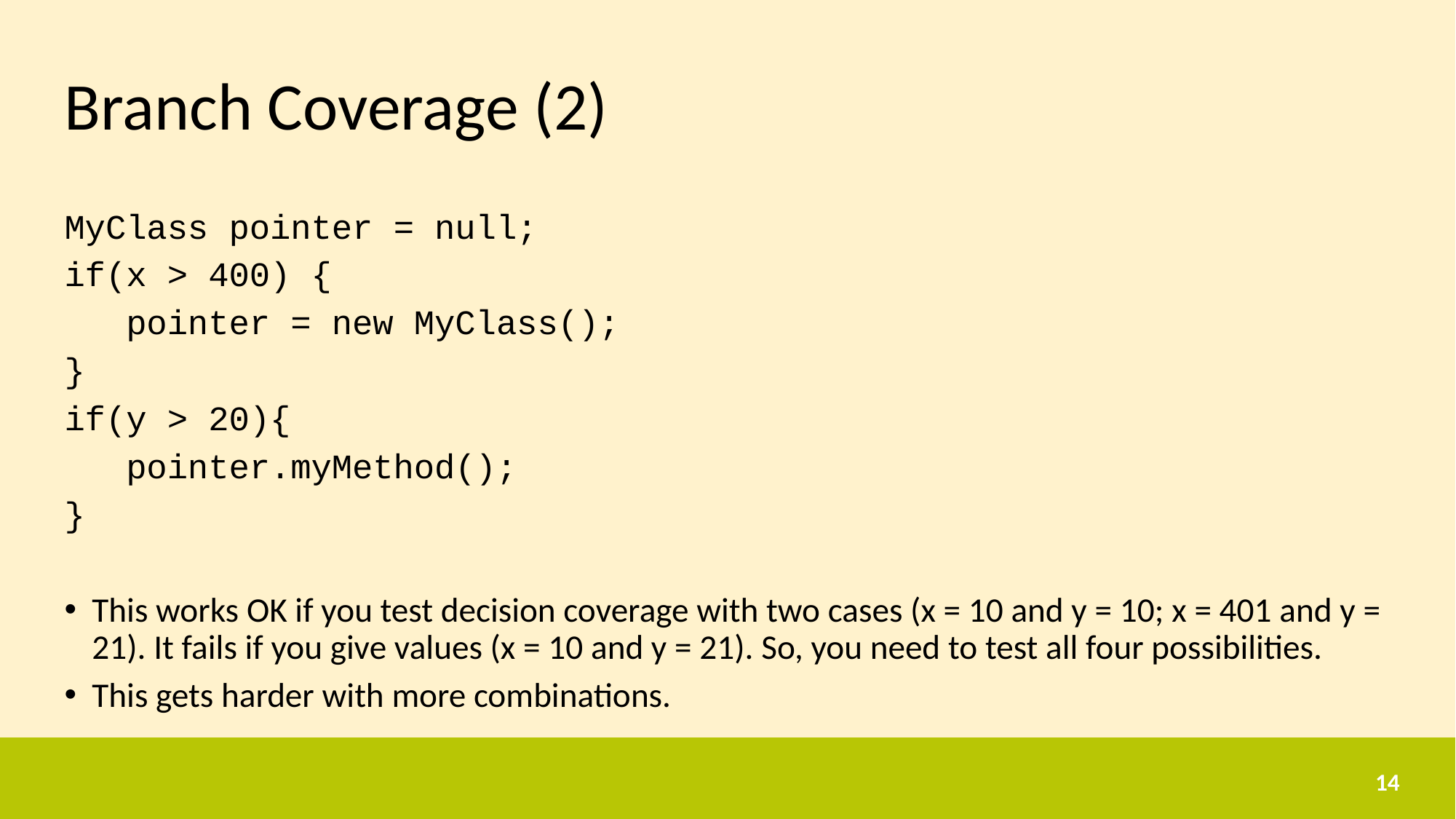

# Branch Coverage (2)
MyClass pointer = null;
if(x > 400) {
   pointer = new MyClass();
}
if(y > 20){
   pointer.myMethod();
}

This works OK if you test decision coverage with two cases (x = 10 and y = 10; x = 401 and y = 21). It fails if you give values (x = 10 and y = 21). So, you need to test all four possibilities.
This gets harder with more combinations.
14